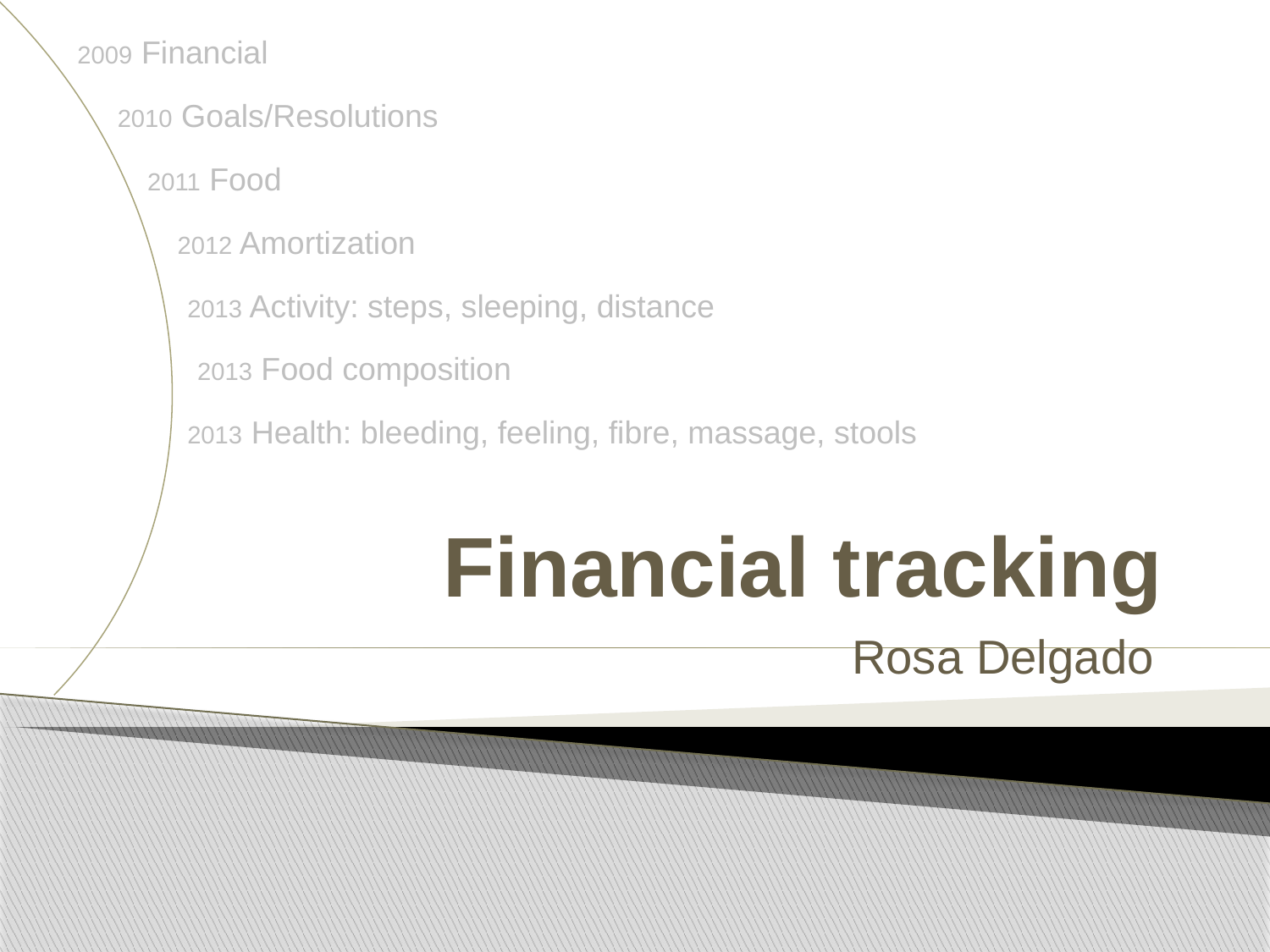

2009 Financial
2010 Goals/Resolutions
2011 Food
2012 Amortization
2013 Activity: steps, sleeping, distance
2013 Food composition
# Financial tracking
2013 Health: bleeding, feeling, fibre, massage, stools
Rosa Delgado